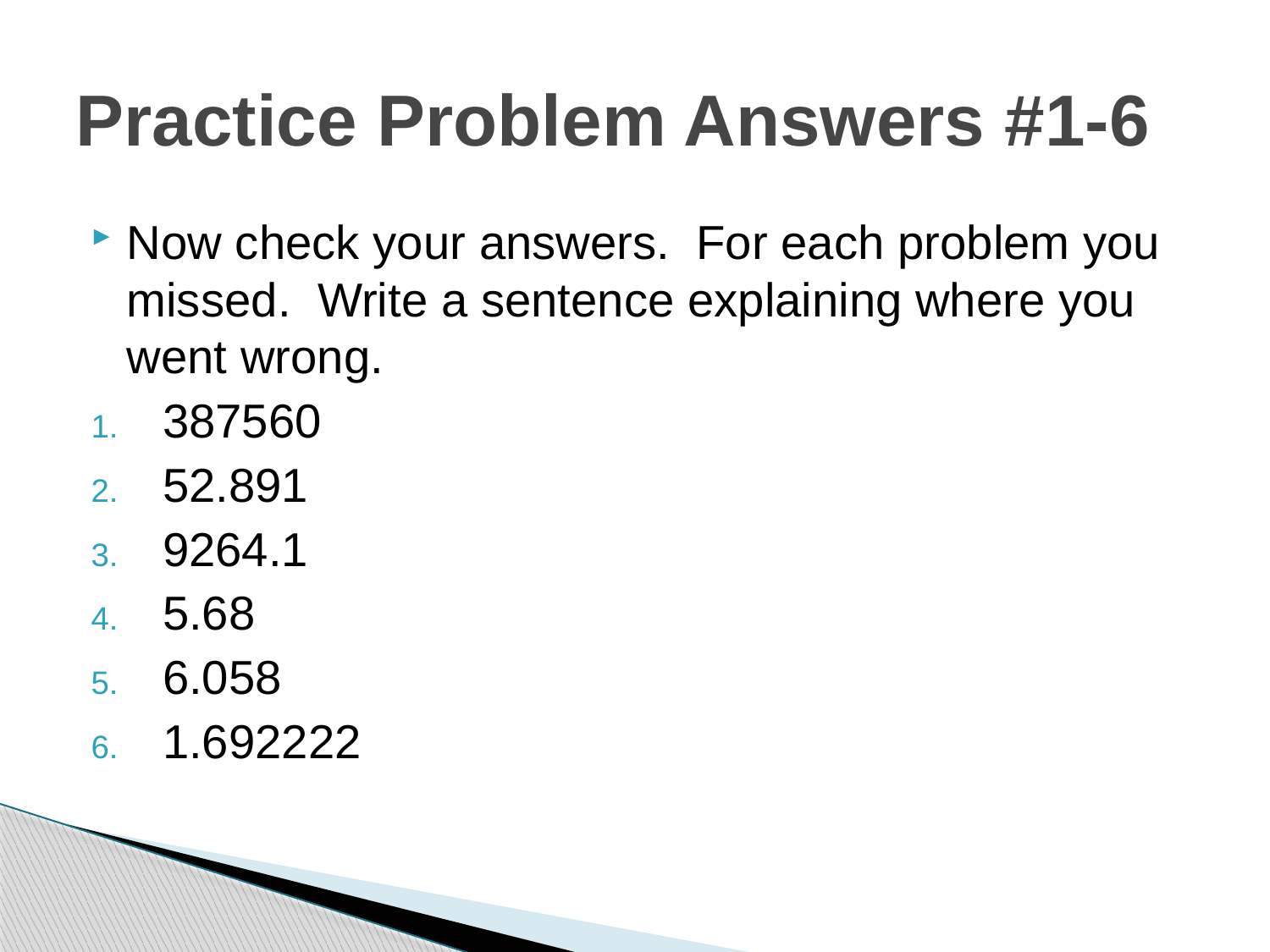

# Practice Problem Answers #1-6
Now check your answers.  For each problem you missed.  Write a sentence explaining where you went wrong.
387560
52.891
9264.1
5.68
6.058
1.692222